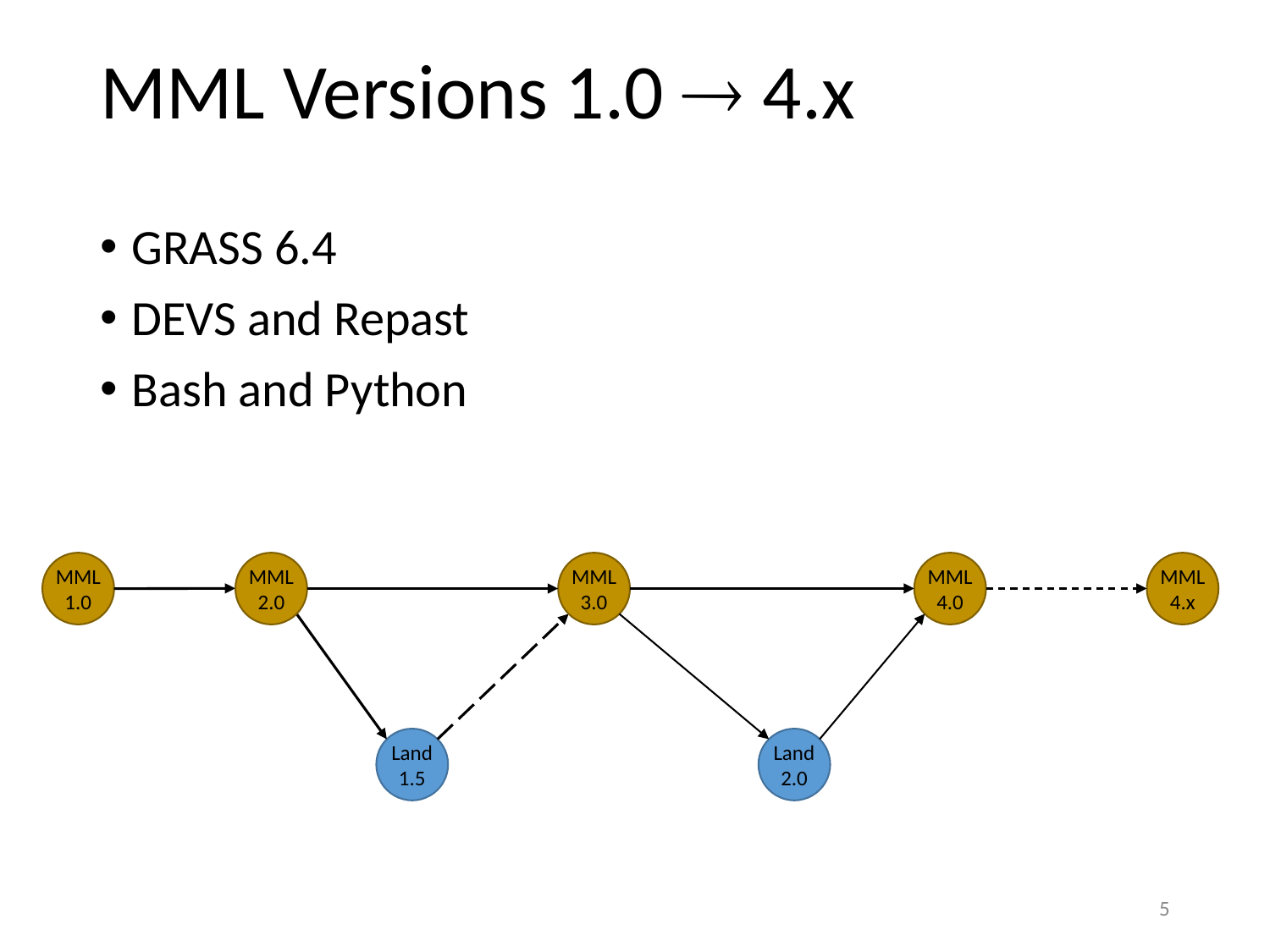

# MML Versions 1.0 → 4.x
GRASS 6.4
DEVS and Repast
Bash and Python
MML 1.0
MML 2.0
MML 3.0
MML 4.0
MML 4.x
Land 1.5
Land 2.0
5